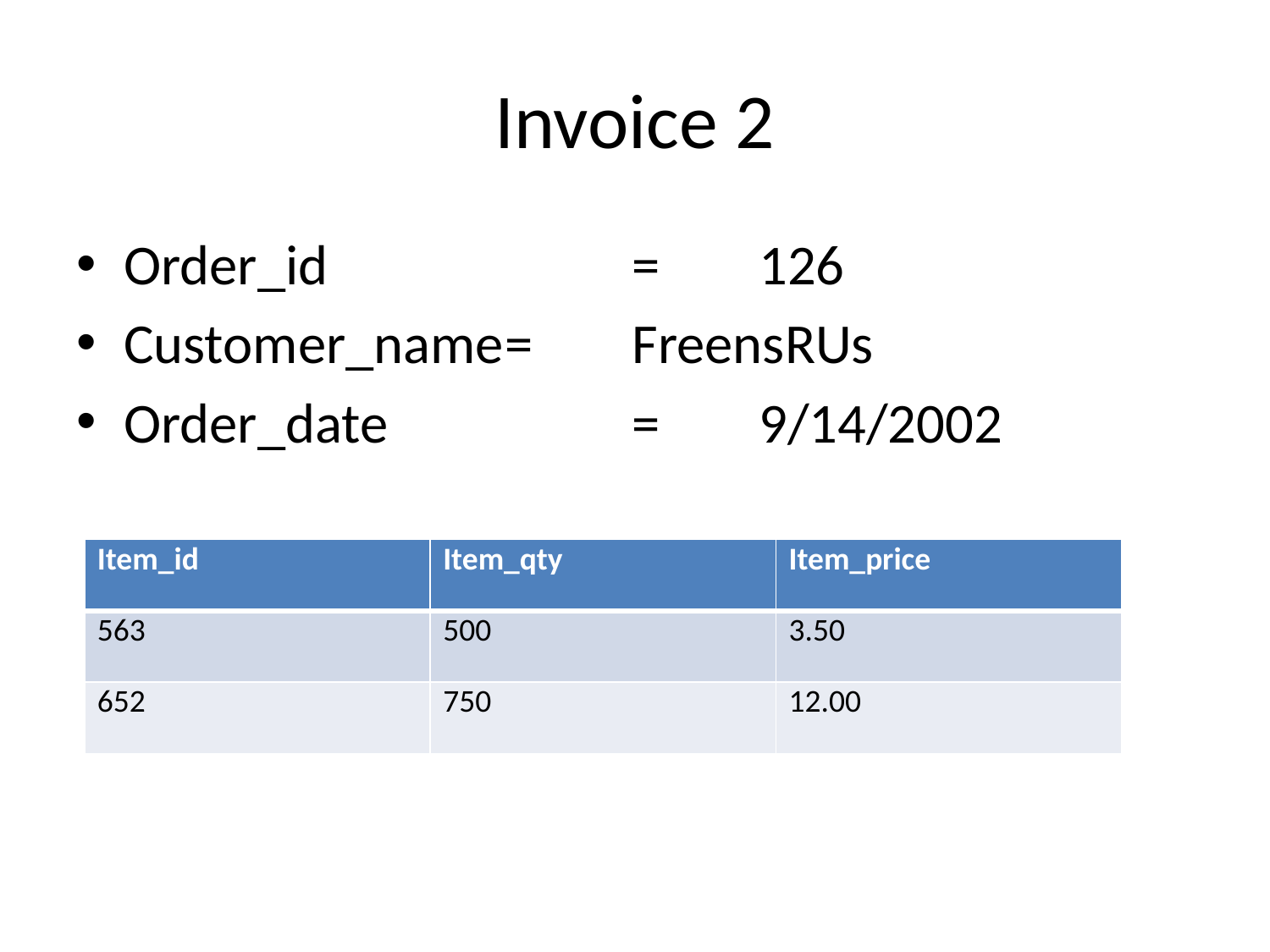

# Invoice 2
Order_id			=	126
Customer_name	=	FreensRUs
Order_date		=	9/14/2002
| Item\_id | Item\_qty | Item\_price |
| --- | --- | --- |
| 563 | 500 | 3.50 |
| 652 | 750 | 12.00 |